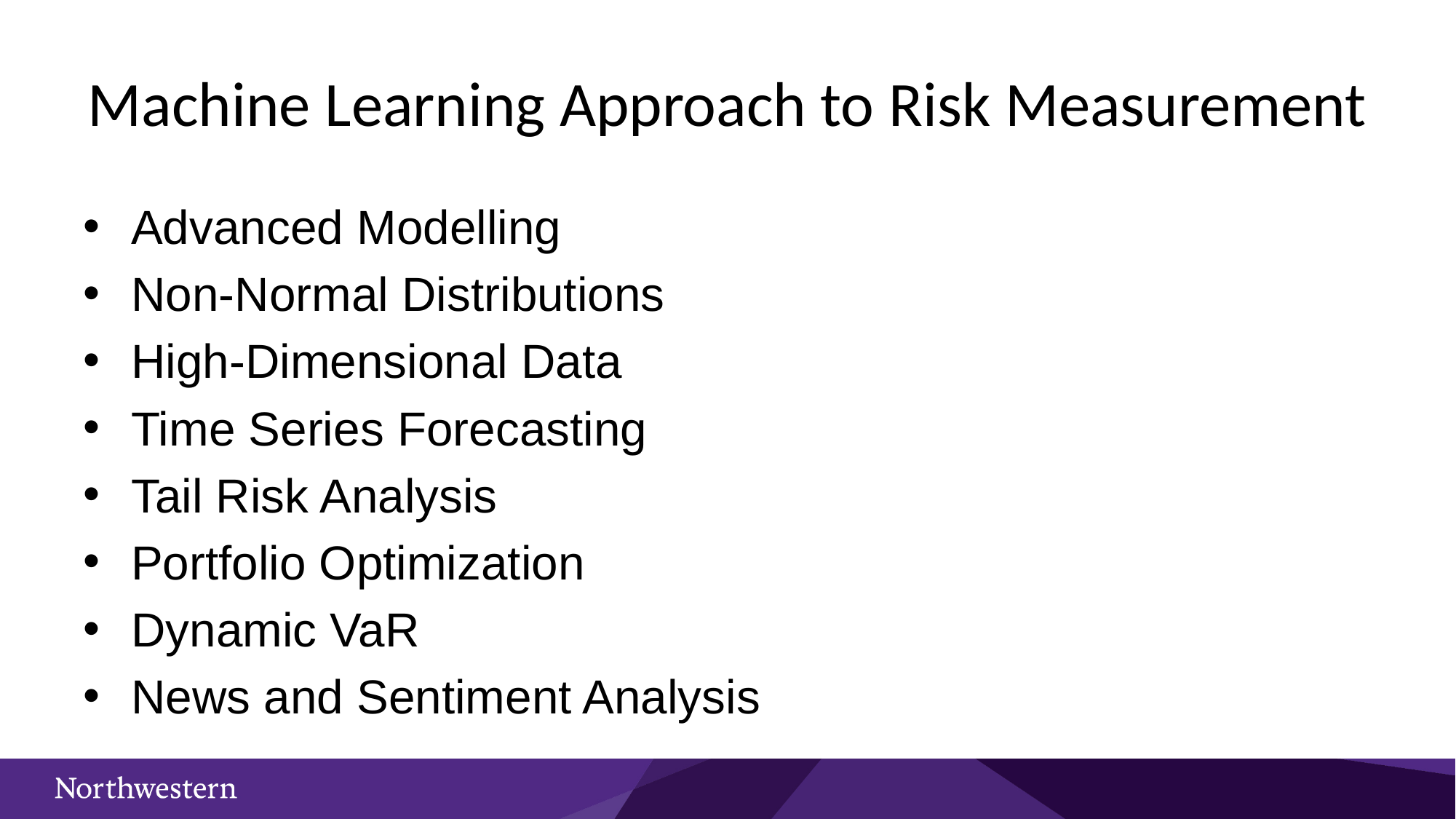

# Machine Learning Approach to Risk Measurement
Advanced Modelling
Non-Normal Distributions
High-Dimensional Data
Time Series Forecasting
Tail Risk Analysis
Portfolio Optimization
Dynamic VaR
News and Sentiment Analysis